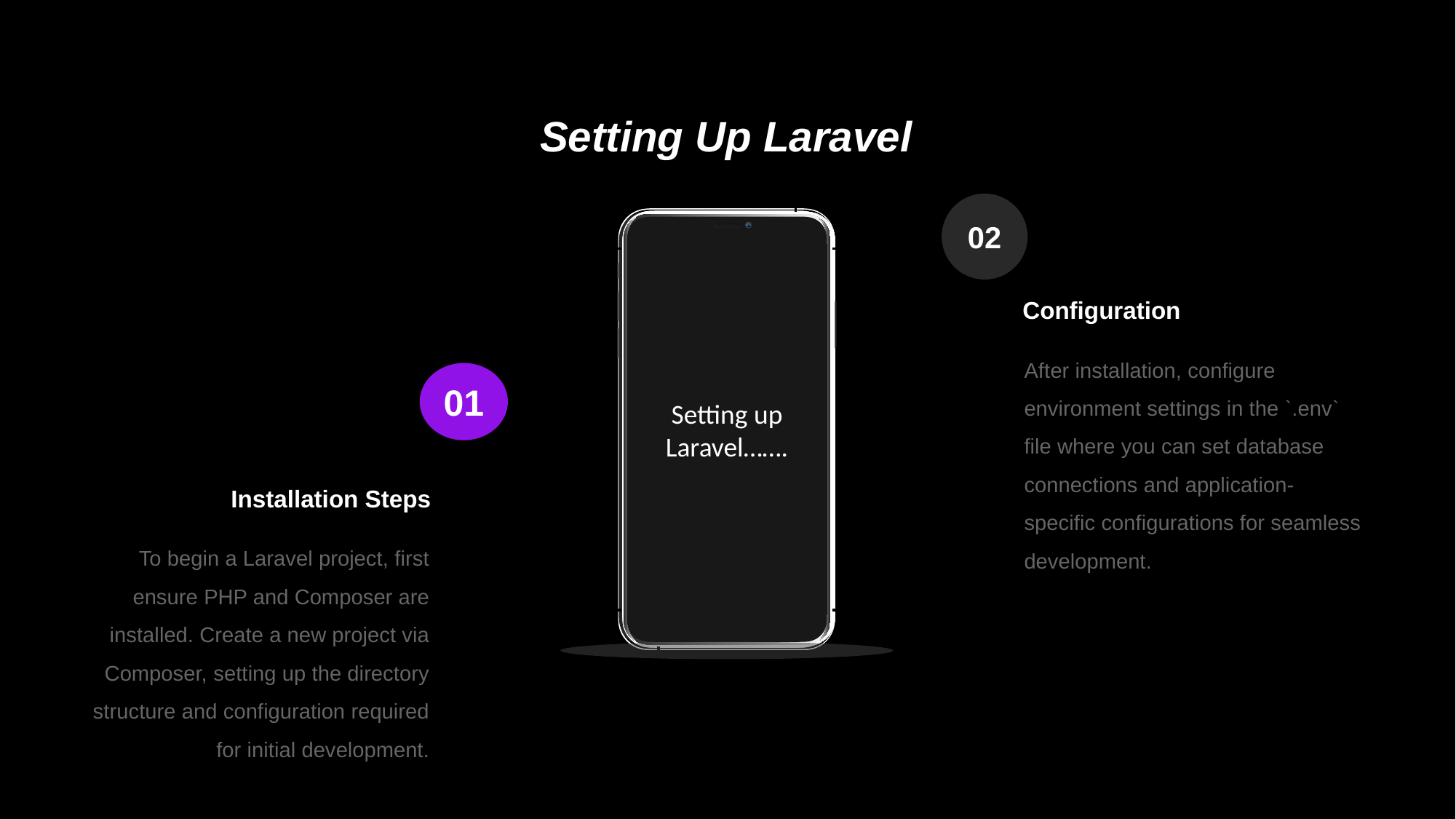

# Setting Up Laravel
02

Setting up Laravel…….

Configuration
After installation, configure environment settings in the `.env` file where you can set database connections and application-specific configurations for seamless development.
01
Installation Steps
To begin a Laravel project, first ensure PHP and Composer are installed. Create a new project via Composer, setting up the directory structure and configuration required for initial development.